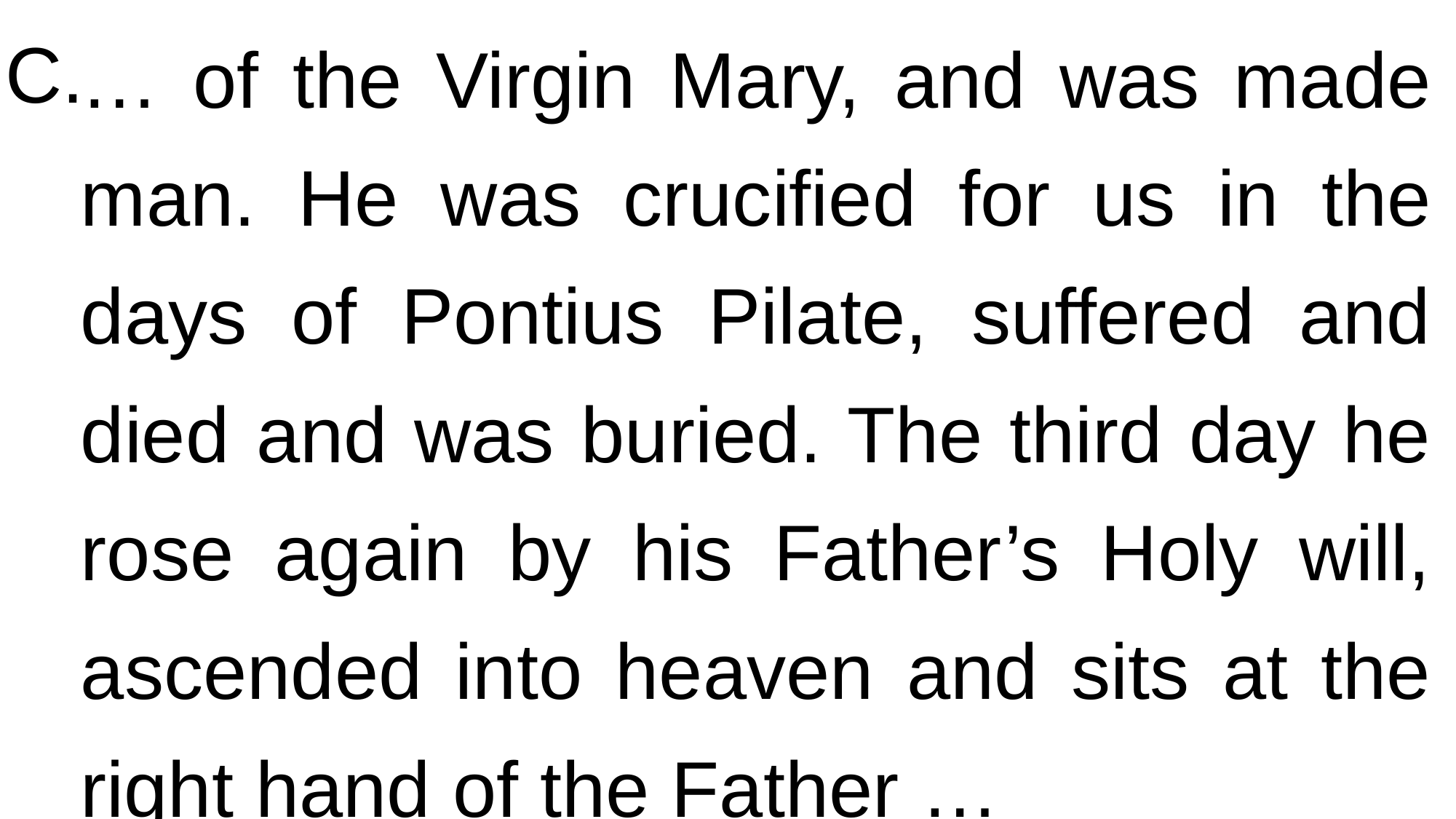

… of the Virgin Mary, and was made man. He was crucified for us in the days of Pontius Pilate, suffered and died and was buried. The third day he rose again by his Father’s Holy will, ascended into heaven and sits at the right hand of the Father …
C.